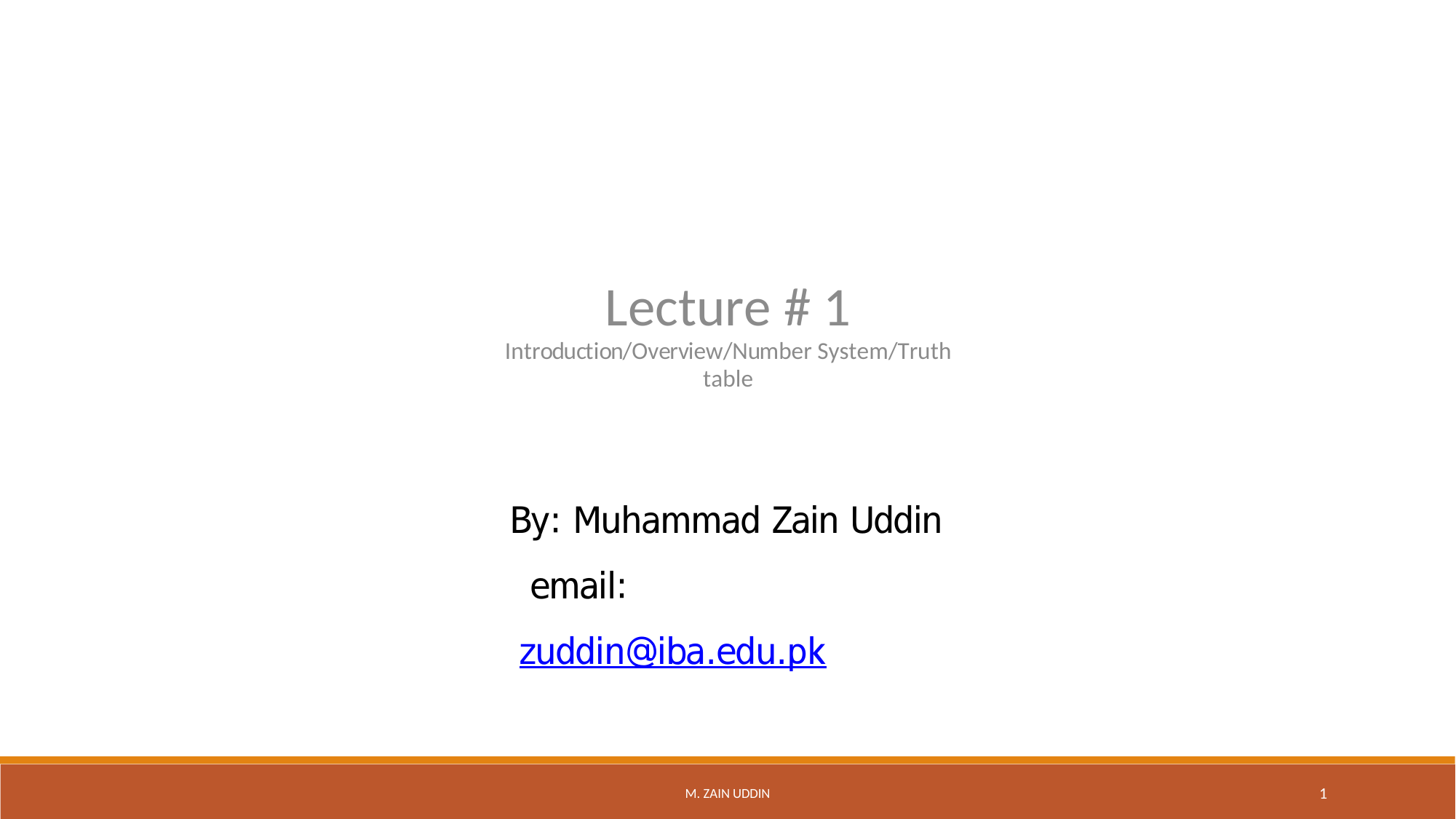

# Lecture # 1
Introduction/Overview/Number System/Truth table
By: Muhammad Zain Uddin  email: zuddin@iba.edu.pk
1
M. ZAIN UDDIN